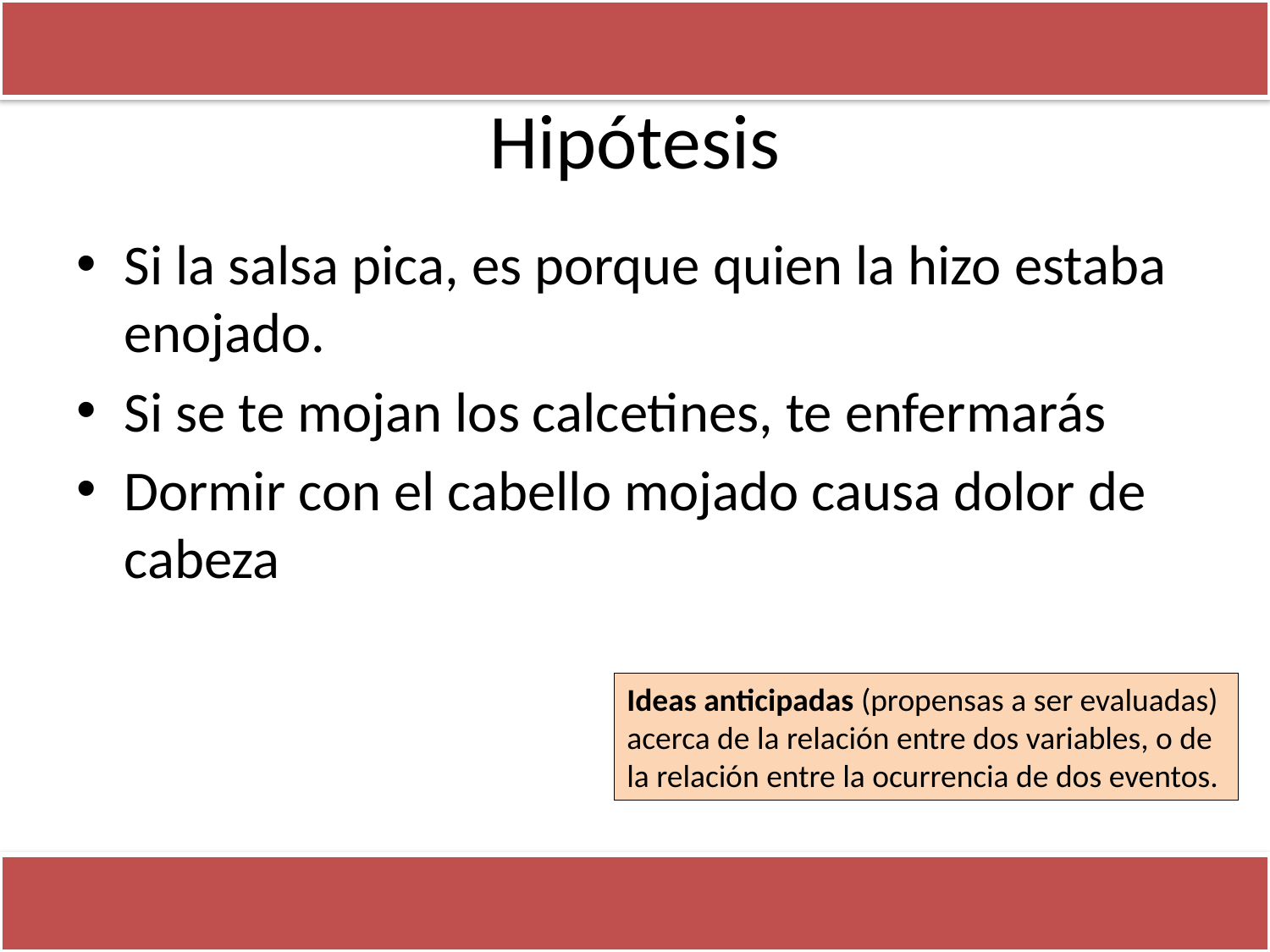

# Hipótesis
Si la salsa pica, es porque quien la hizo estaba enojado.
Si se te mojan los calcetines, te enfermarás
Dormir con el cabello mojado causa dolor de cabeza

Ideas anticipadas (propensas a ser evaluadas) acerca de la relación entre dos variables, o de la relación entre la ocurrencia de dos eventos.